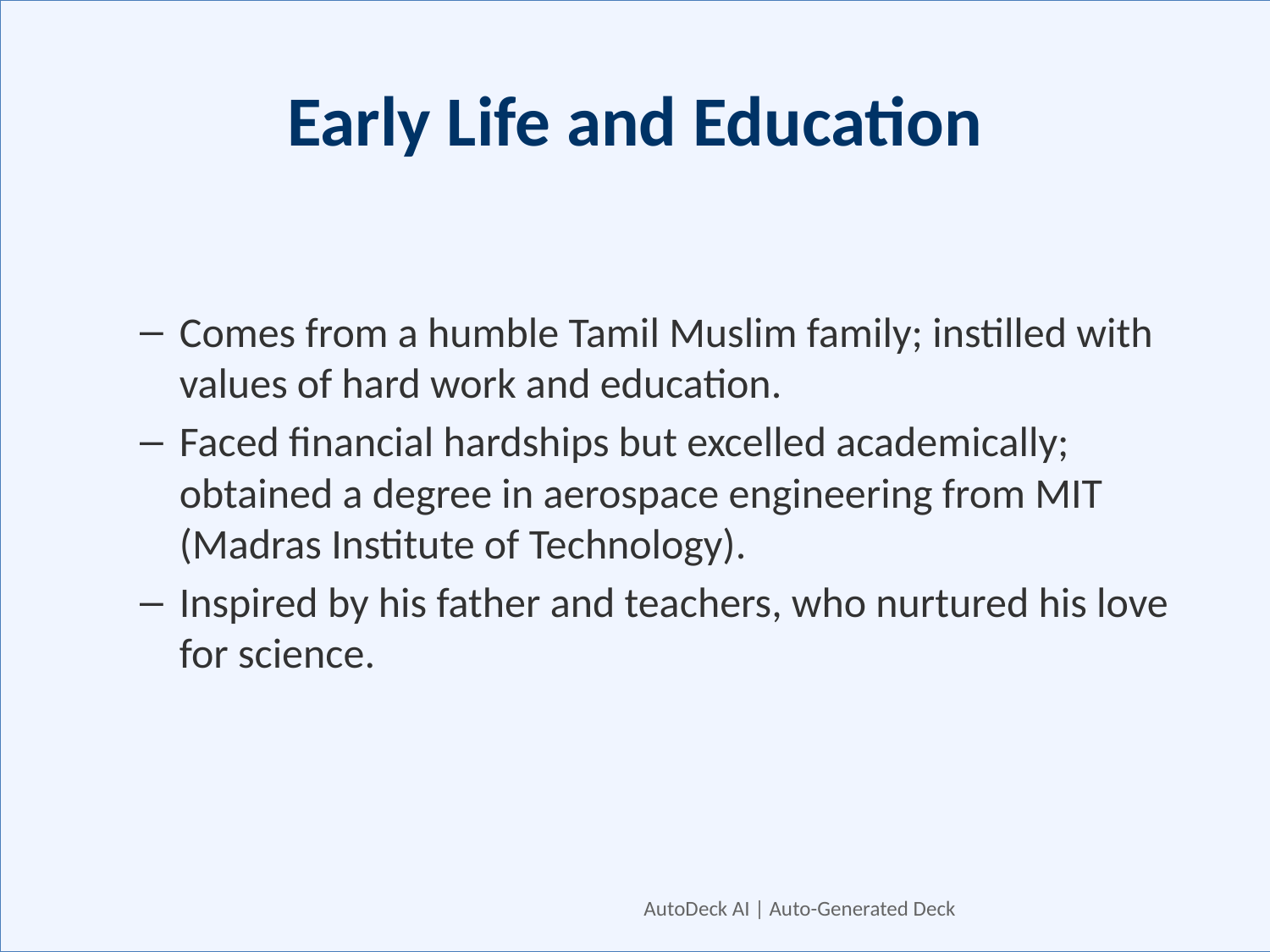

# Early Life and Education

Comes from a humble Tamil Muslim family; instilled with values of hard work and education.
Faced financial hardships but excelled academically; obtained a degree in aerospace engineering from MIT (Madras Institute of Technology).
Inspired by his father and teachers, who nurtured his love for science.

AutoDeck AI | Auto-Generated Deck